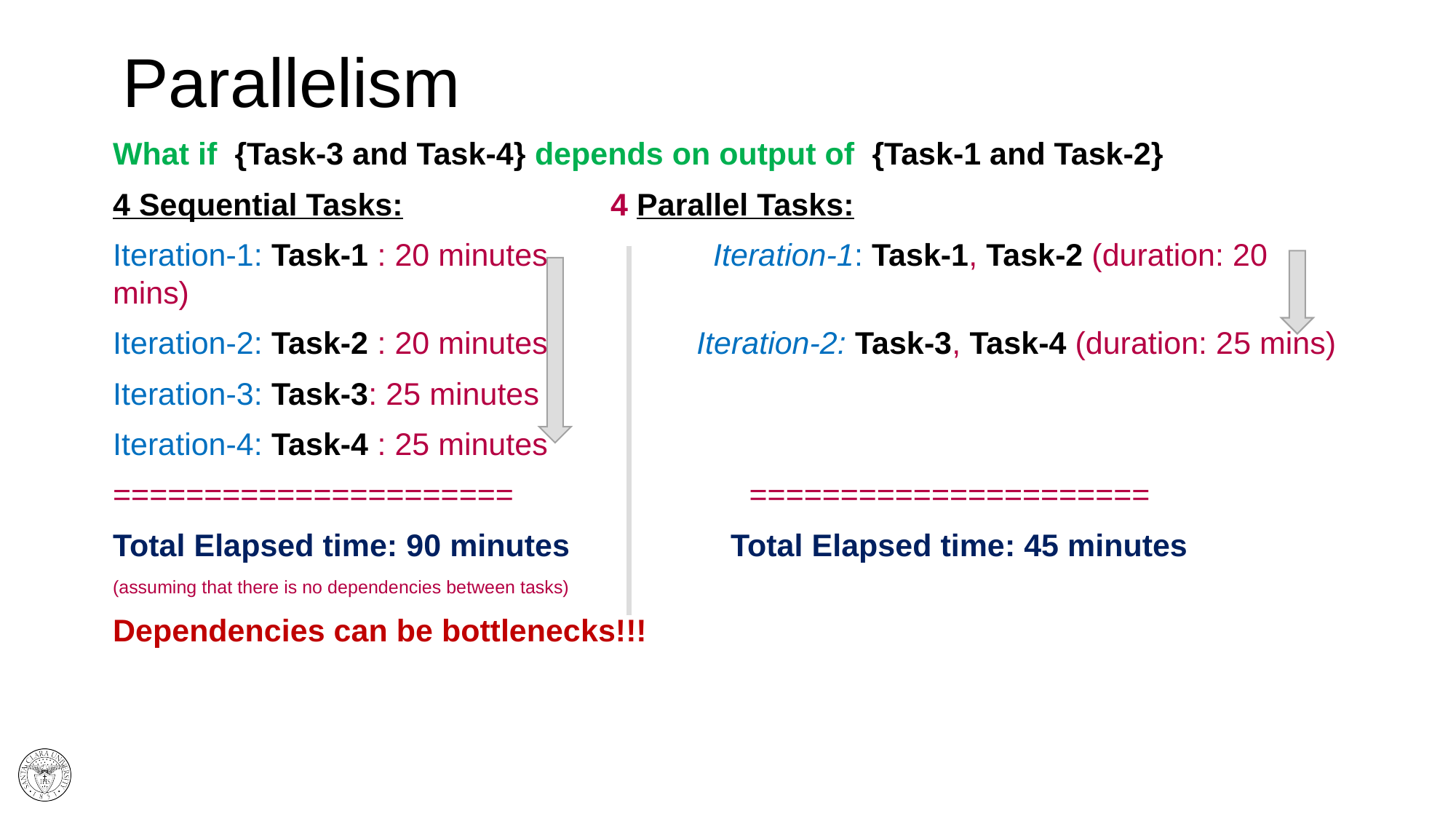

# Parallelism
What if  {Task-3 and Task-4} depends on output of  {Task-1 and Task-2}
4 Sequential Tasks:		              4 Parallel Tasks:
Iteration-1: Task-1 : 20 minutes	               Iteration-1: Task-1, Task-2 (duration: 20 mins)
Iteration-2: Task-2 : 20 minutes                 Iteration-2: Task-3, Task-4 (duration: 25 mins)
Iteration-3: Task-3: 25 minutes
Iteration-4: Task-4 : 25 minutes
======================                           ======================
Total Elapsed time: 90 minutes	                 Total Elapsed time: 45 minutes
(assuming that there is no dependencies between tasks)
Dependencies can be bottlenecks!!!